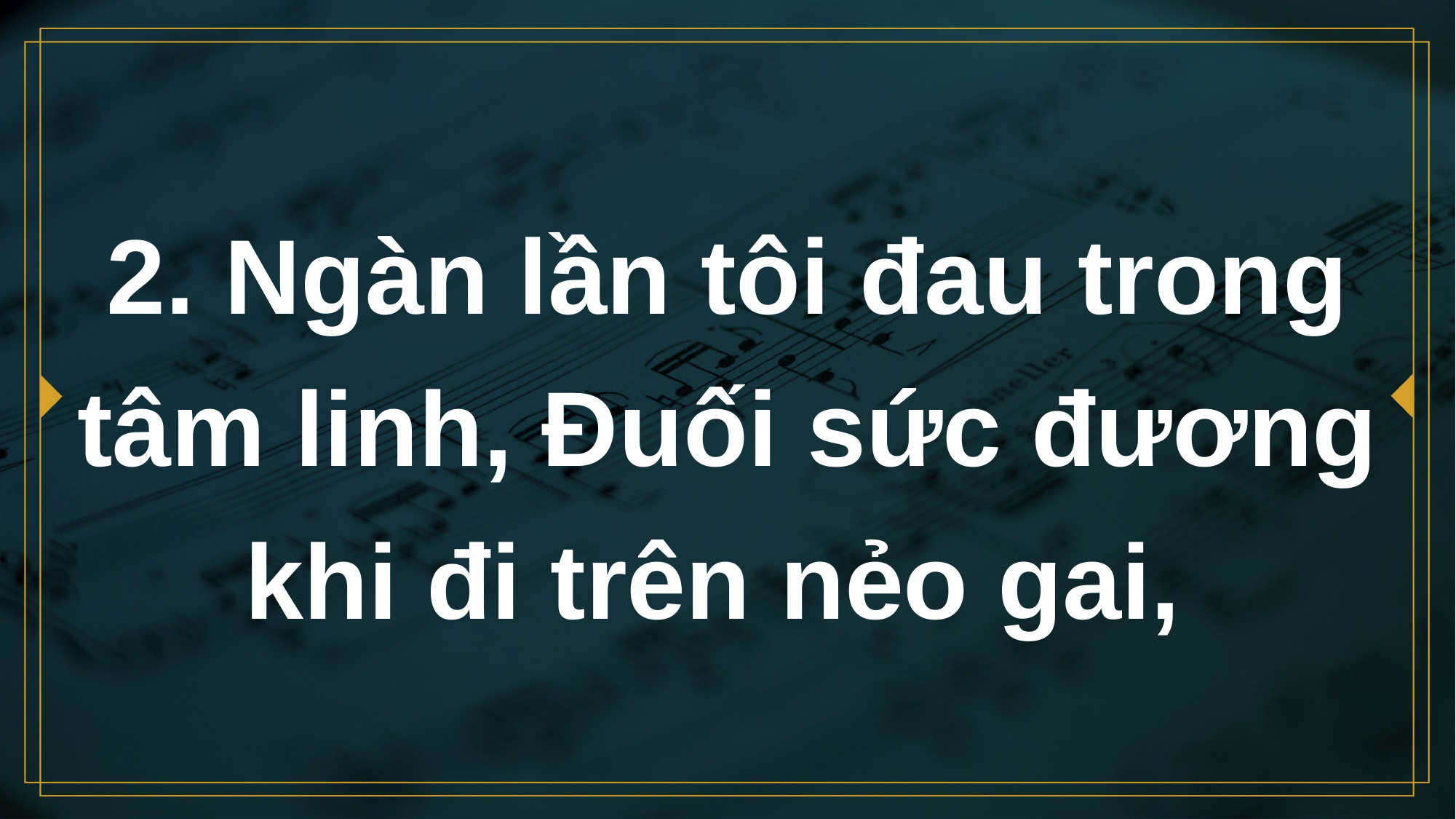

# 2. Ngàn lần tôi đau trong tâm linh, Đuối sức đương khi đi trên nẻo gai,